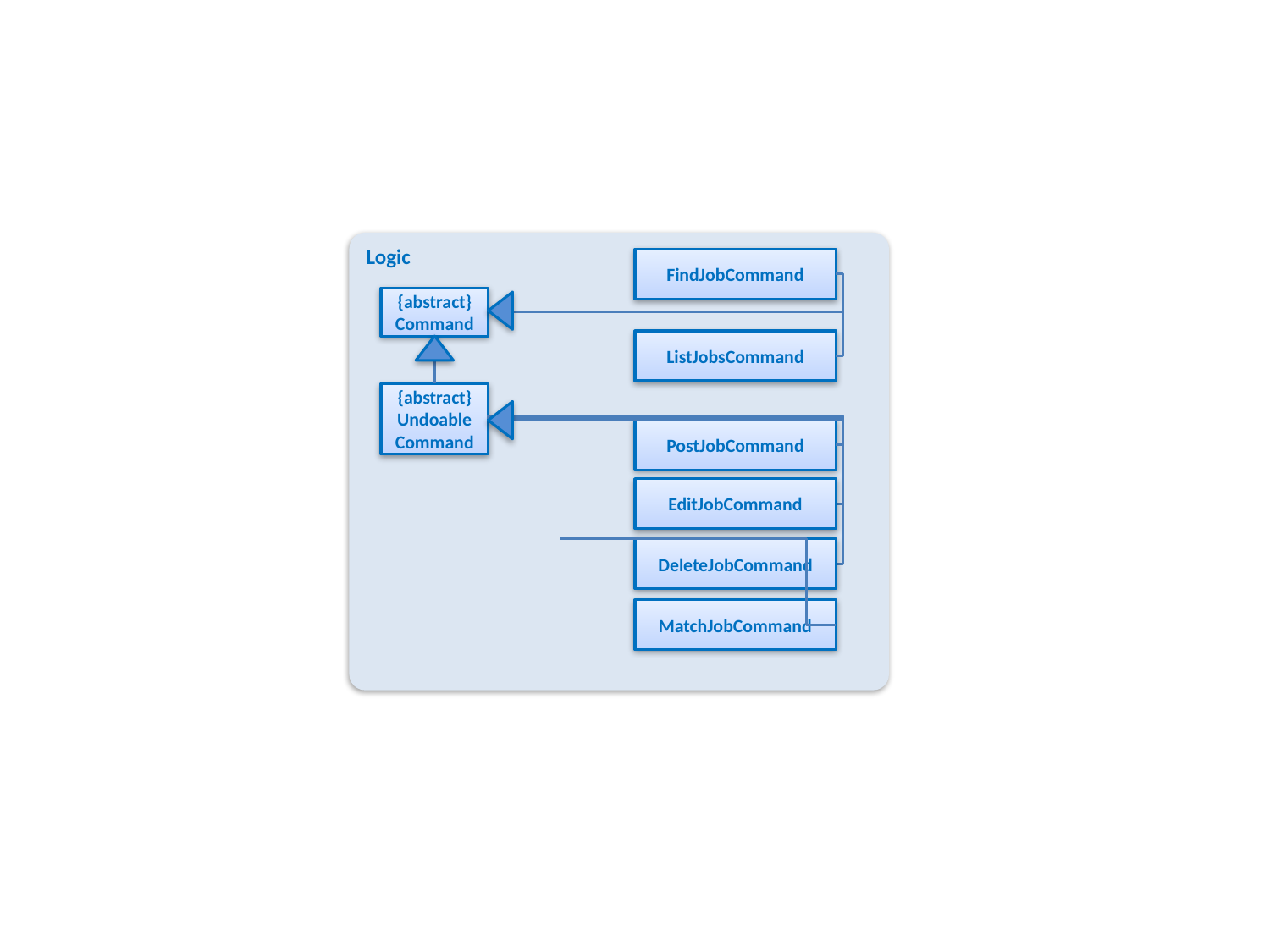

Logic
{abstract}
Command

{abstract}
Undoable
Command

PostJobCommand
EditJobCommand
DeleteJobCommand
MatchJobCommand
FindJobCommand

ListJobsCommand